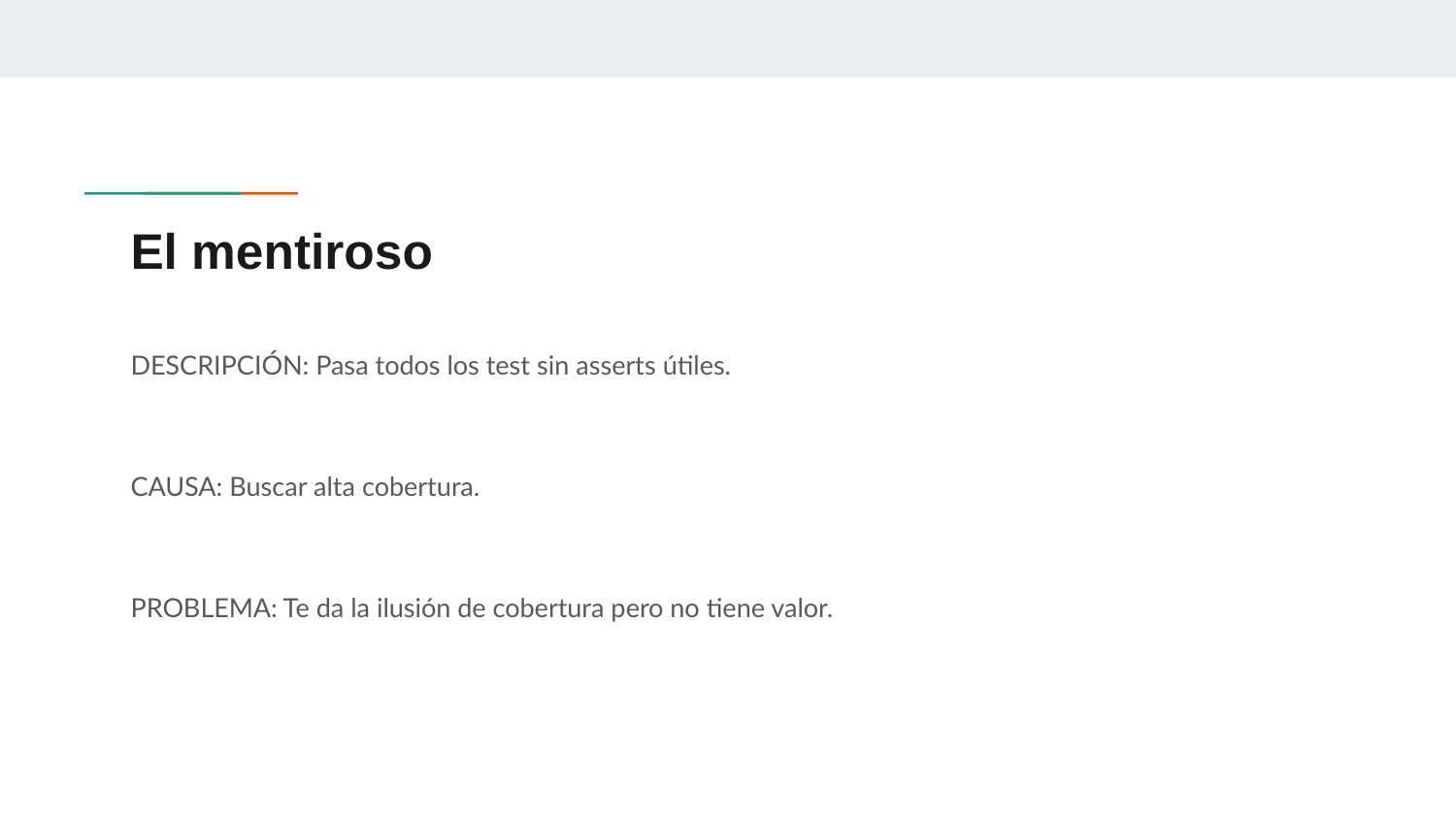

# El mentiroso
DESCRIPCIÓN: Pasa todos los test sin asserts útiles.

CAUSA: Buscar alta cobertura.

PROBLEMA: Te da la ilusión de cobertura pero no tiene valor.